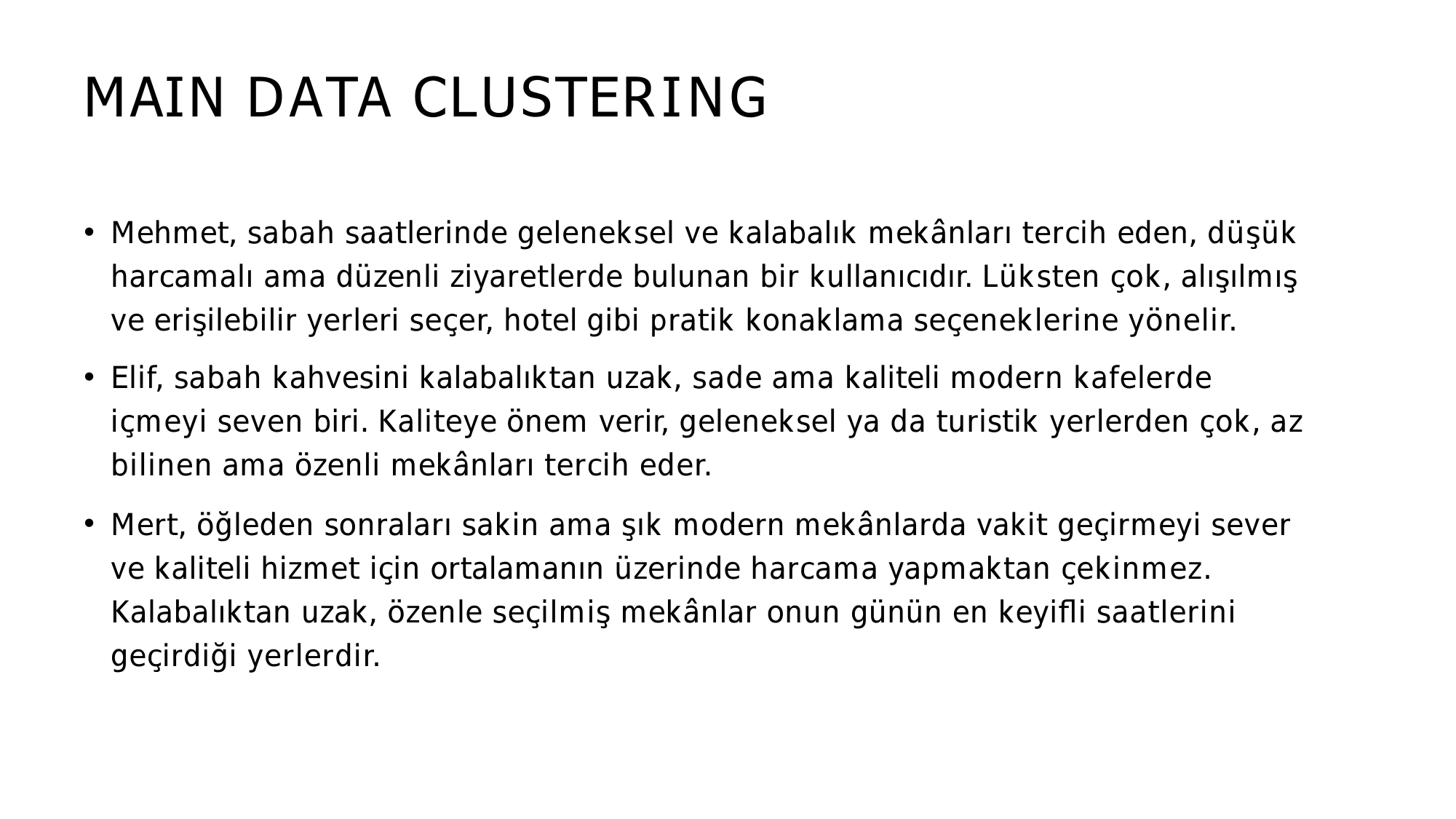

# MAIN DATA CLUSTERING
Mehmet, sabah saatlerinde geleneksel ve kalabalık mekânları tercih eden, düşük harcamalı ama düzenli ziyaretlerde bulunan bir kullanıcıdır. Lüksten çok, alışılmış ve erişilebilir yerleri seçer, hotel gibi pratik konaklama seçeneklerine yönelir.
Elif, sabah kahvesini kalabalıktan uzak, sade ama kaliteli modern kafelerde içmeyi seven biri. Kaliteye önem verir, geleneksel ya da turistik yerlerden çok, az bilinen ama özenli mekânları tercih eder.
Mert, öğleden sonraları sakin ama şık modern mekânlarda vakit geçirmeyi sever ve kaliteli hizmet için ortalamanın üzerinde harcama yapmaktan çekinmez. Kalabalıktan uzak, özenle seçilmiş mekânlar onun günün en keyifli saatlerini geçirdiği yerlerdir.